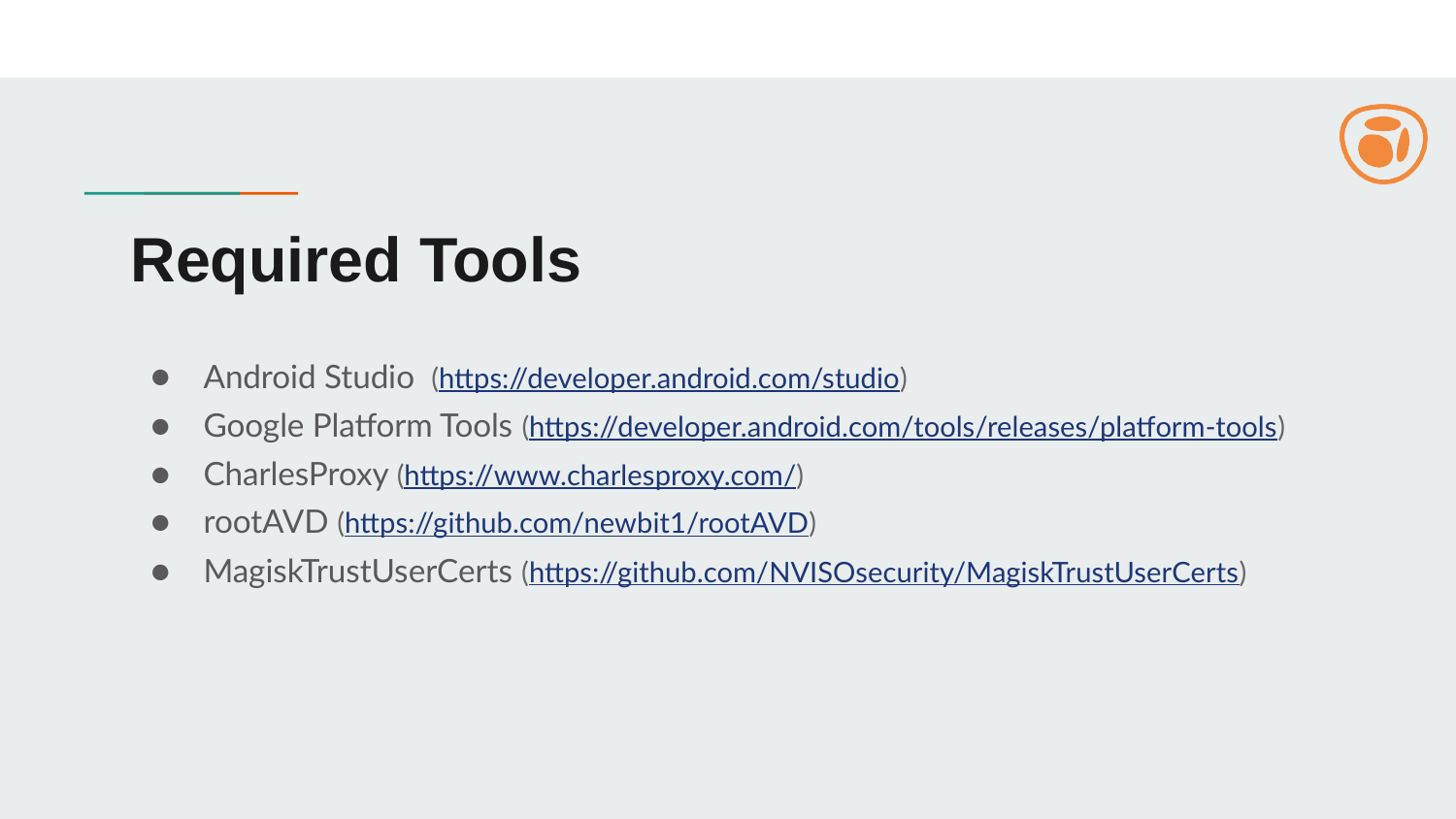

# Required Tools
Android Studio  (https://developer.android.com/studio)
Google Platform Tools (https://developer.android.com/tools/releases/platform-tools)
CharlesProxy (https://www.charlesproxy.com/)
rootAVD (https://github.com/newbit1/rootAVD)
MagiskTrustUserCerts (https://github.com/NVISOsecurity/MagiskTrustUserCerts)